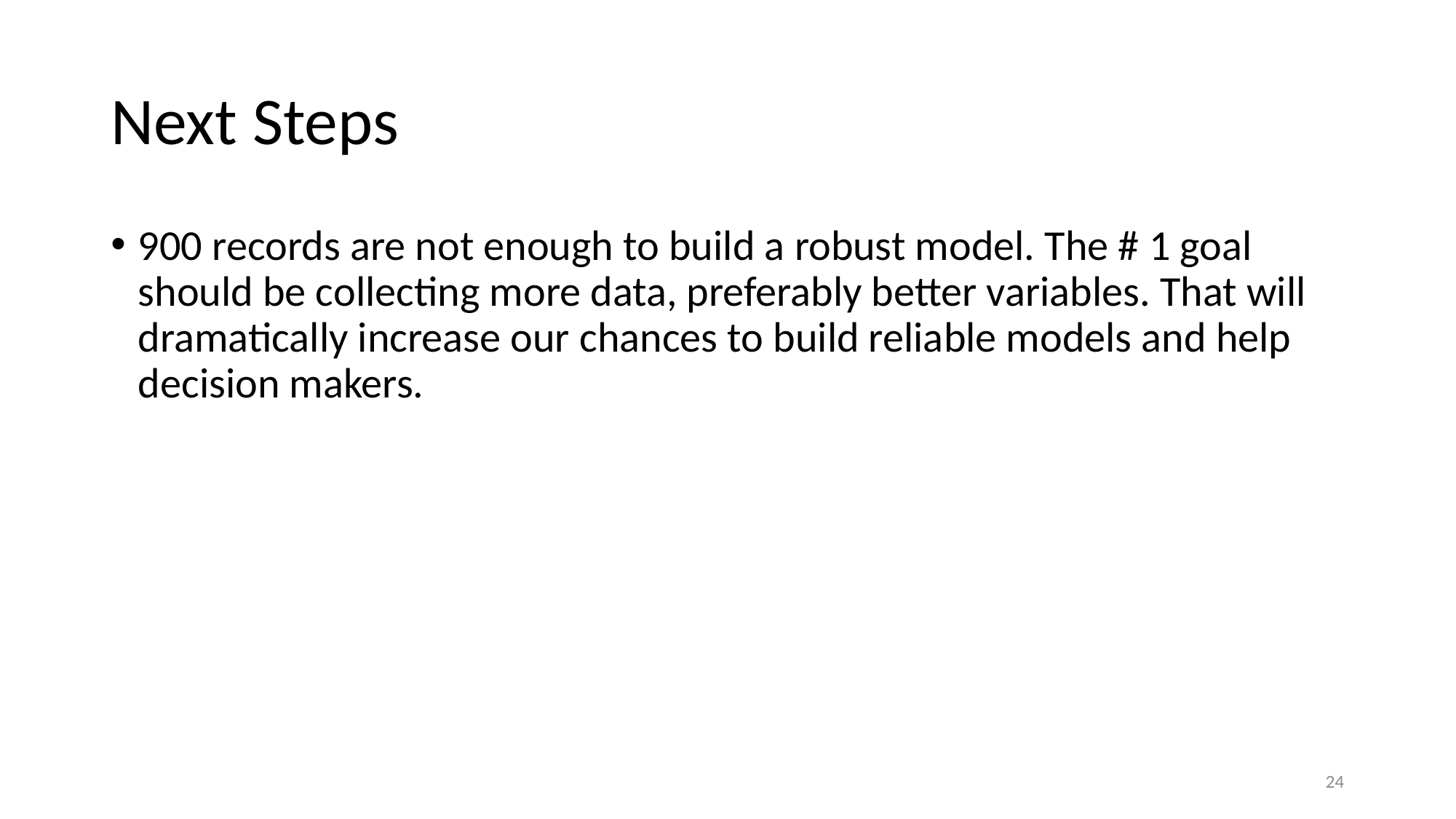

# Next Steps
900 records are not enough to build a robust model. The # 1 goal should be collecting more data, preferably better variables. That will dramatically increase our chances to build reliable models and help decision makers.
24